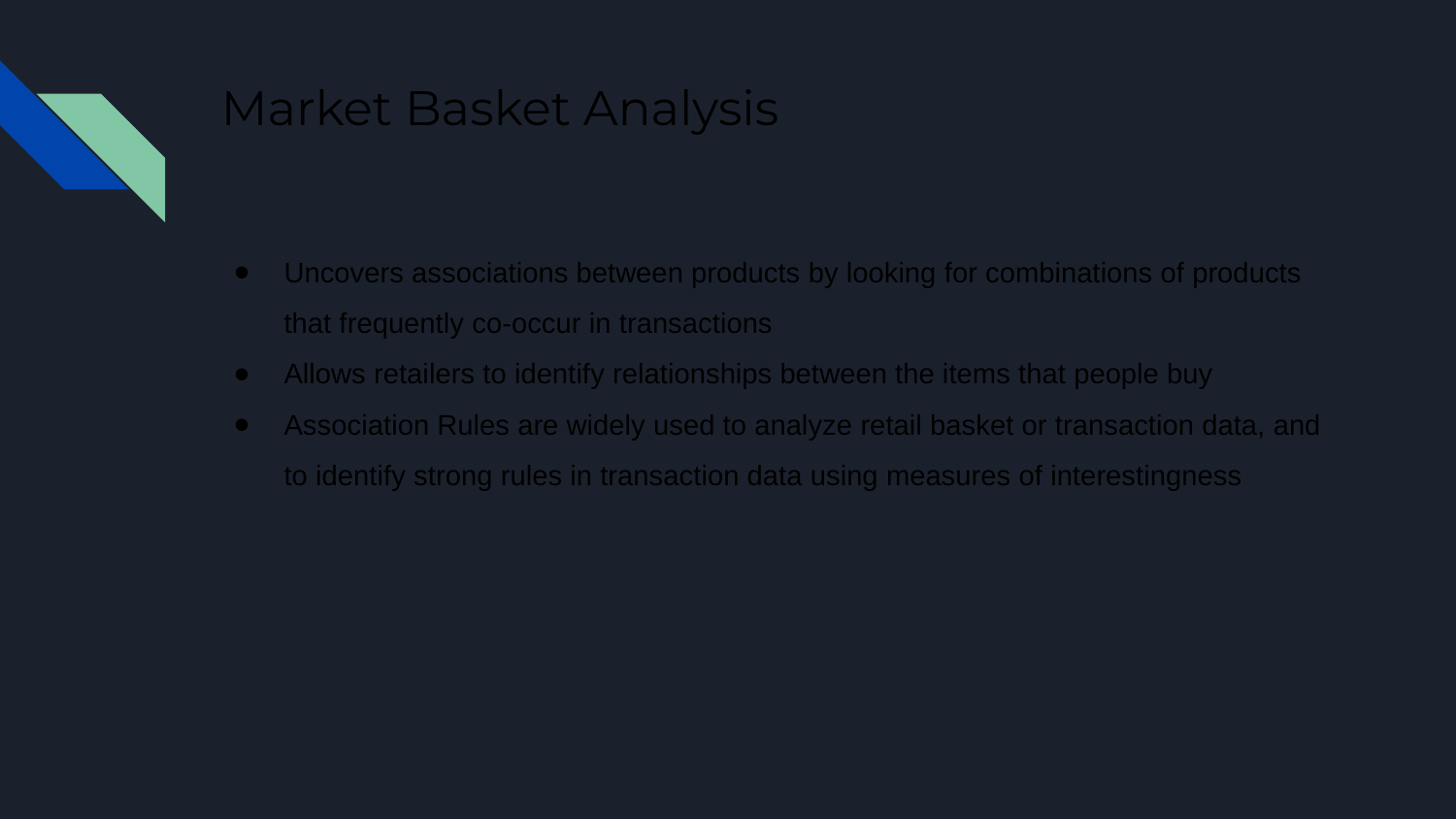

# Market Basket Analysis
Uncovers associations between products by looking for combinations of products that frequently co-occur in transactions
Allows retailers to identify relationships between the items that people buy
Association Rules are widely used to analyze retail basket or transaction data, and to identify strong rules in transaction data using measures of interestingness